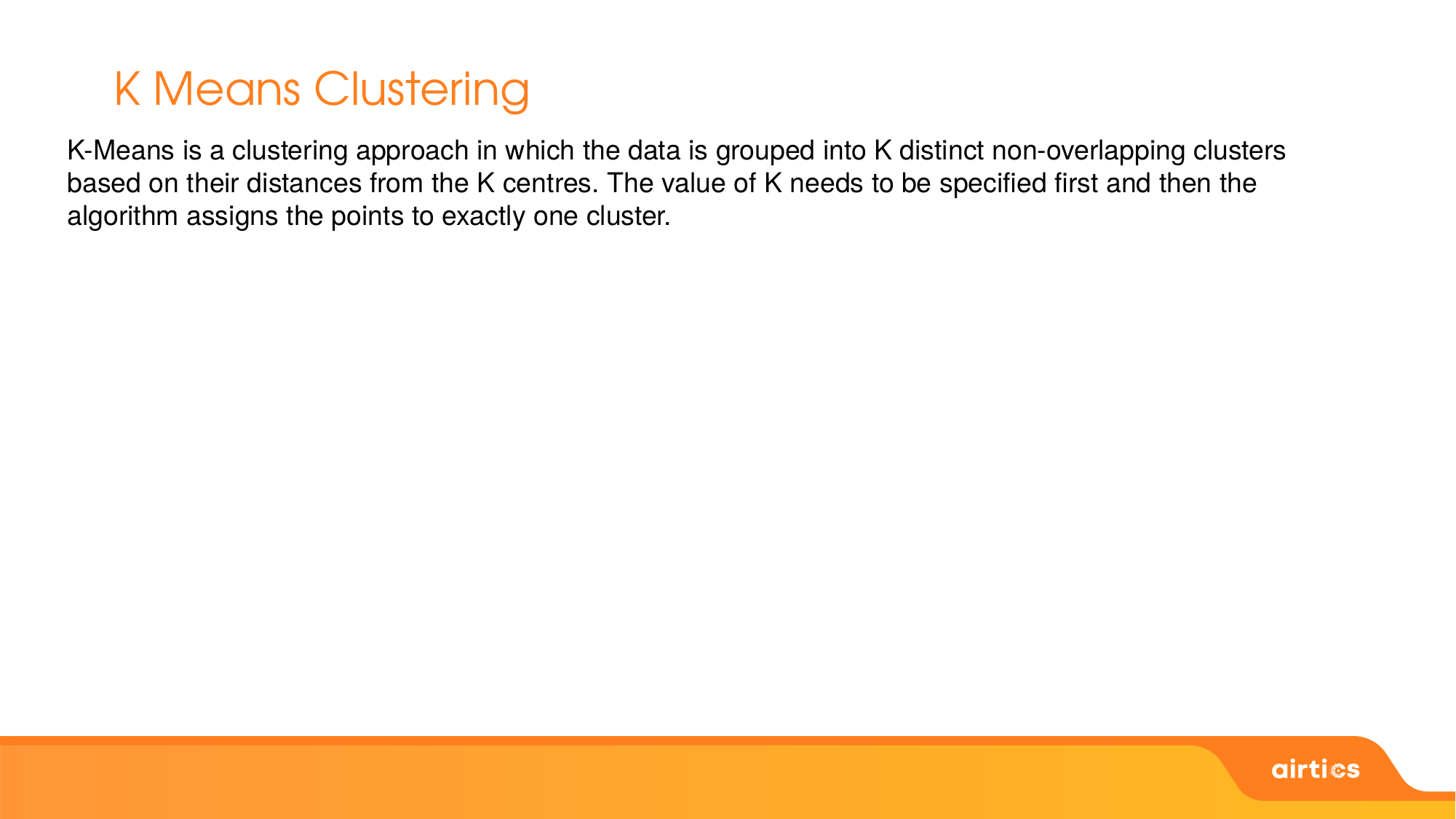

K Means Clustering
K-Means is a clustering approach in which the data is grouped into K distinct non-overlapping clusters based on their distances from the K centres. The value of K needs to be specified first and then the algorithm assigns the points to exactly one cluster.